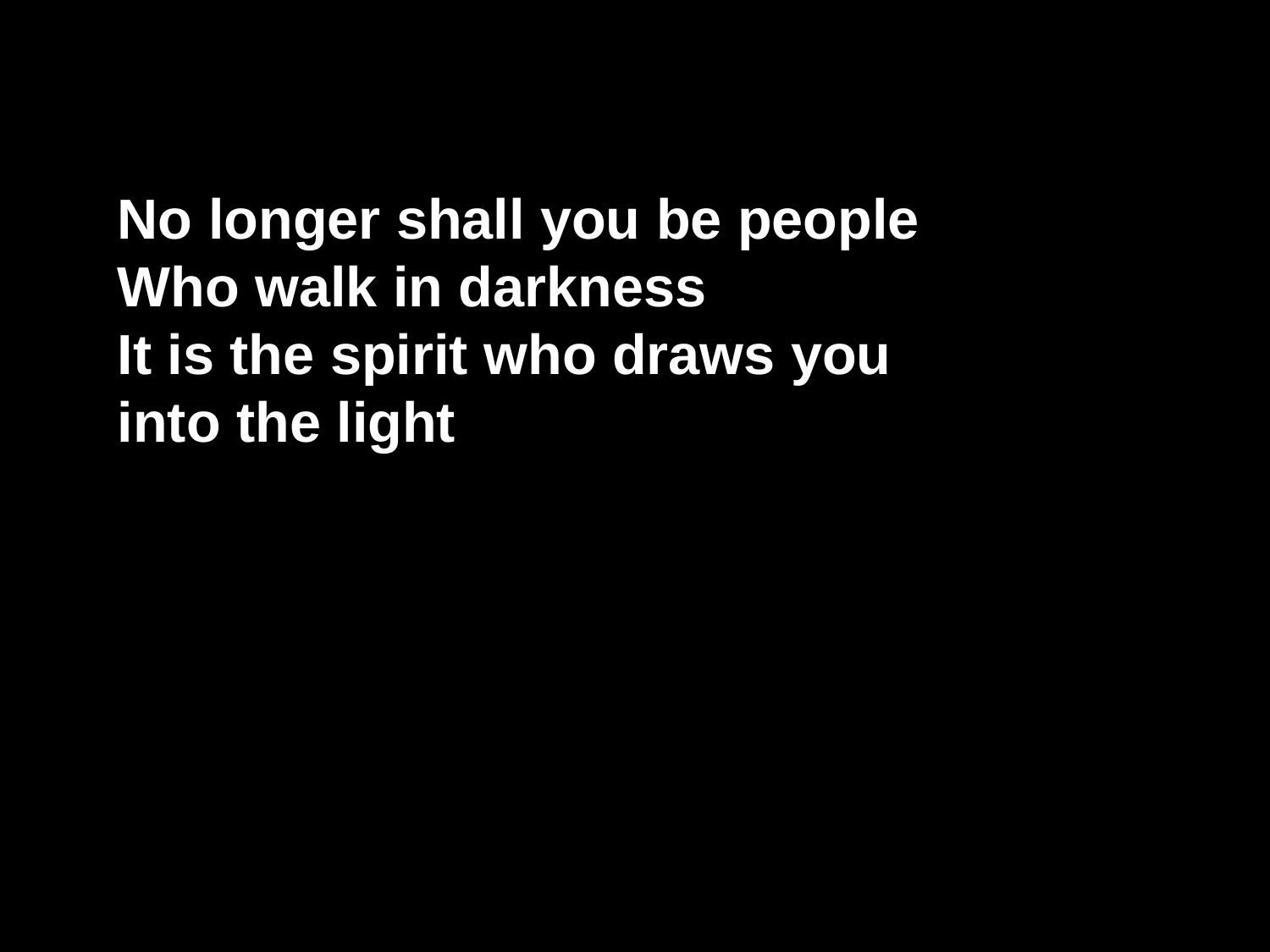

No longer shall you be people
Who walk in darkness
It is the spirit who draws you
into the light